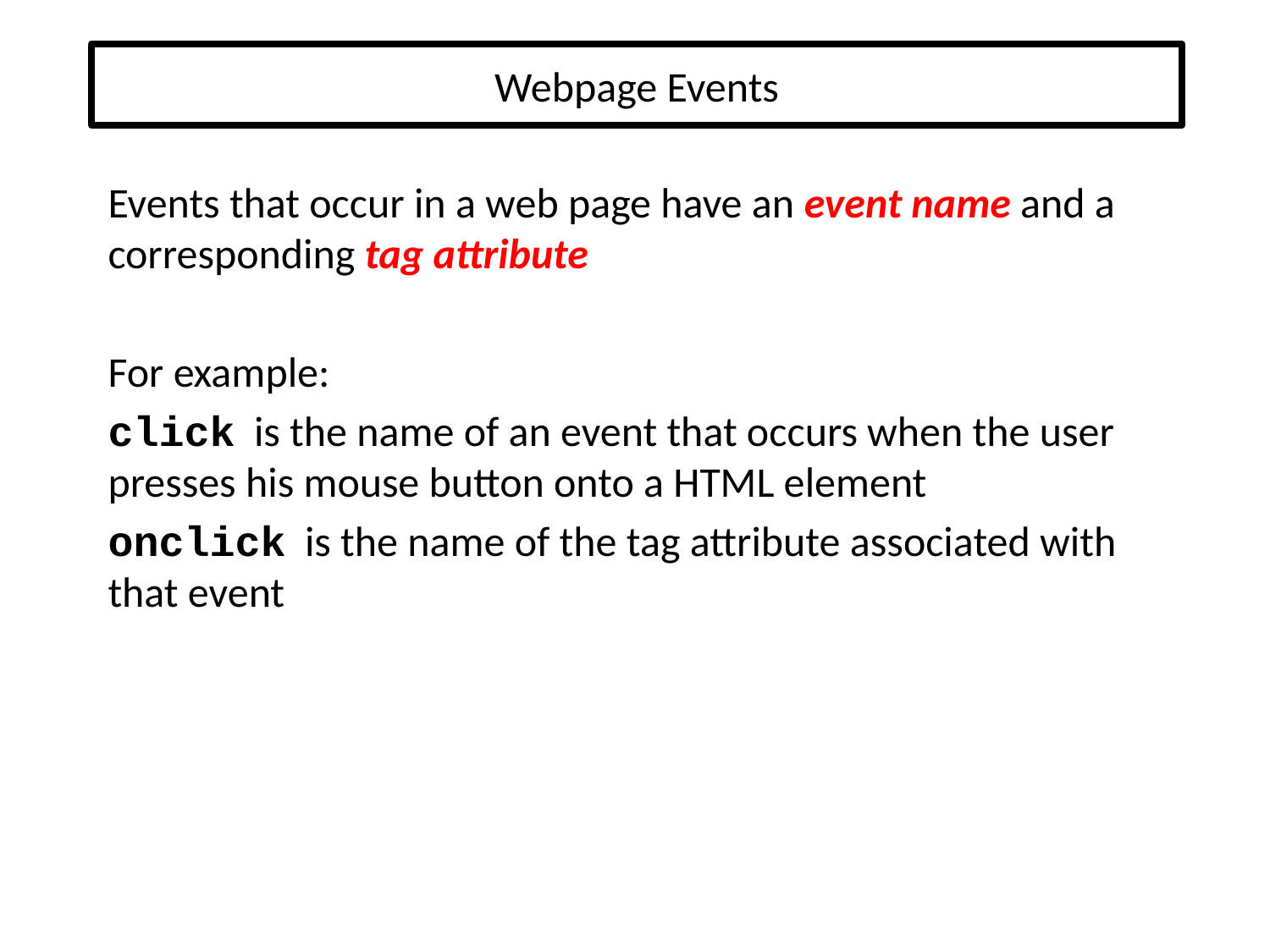

# Webpage Events
Events that occur in a web page have an event name and a corresponding tag attribute

For example:
click  is the name of an event that occurs when the user presses his mouse button onto a HTML element
onclick  is the name of the tag attribute associated with that event